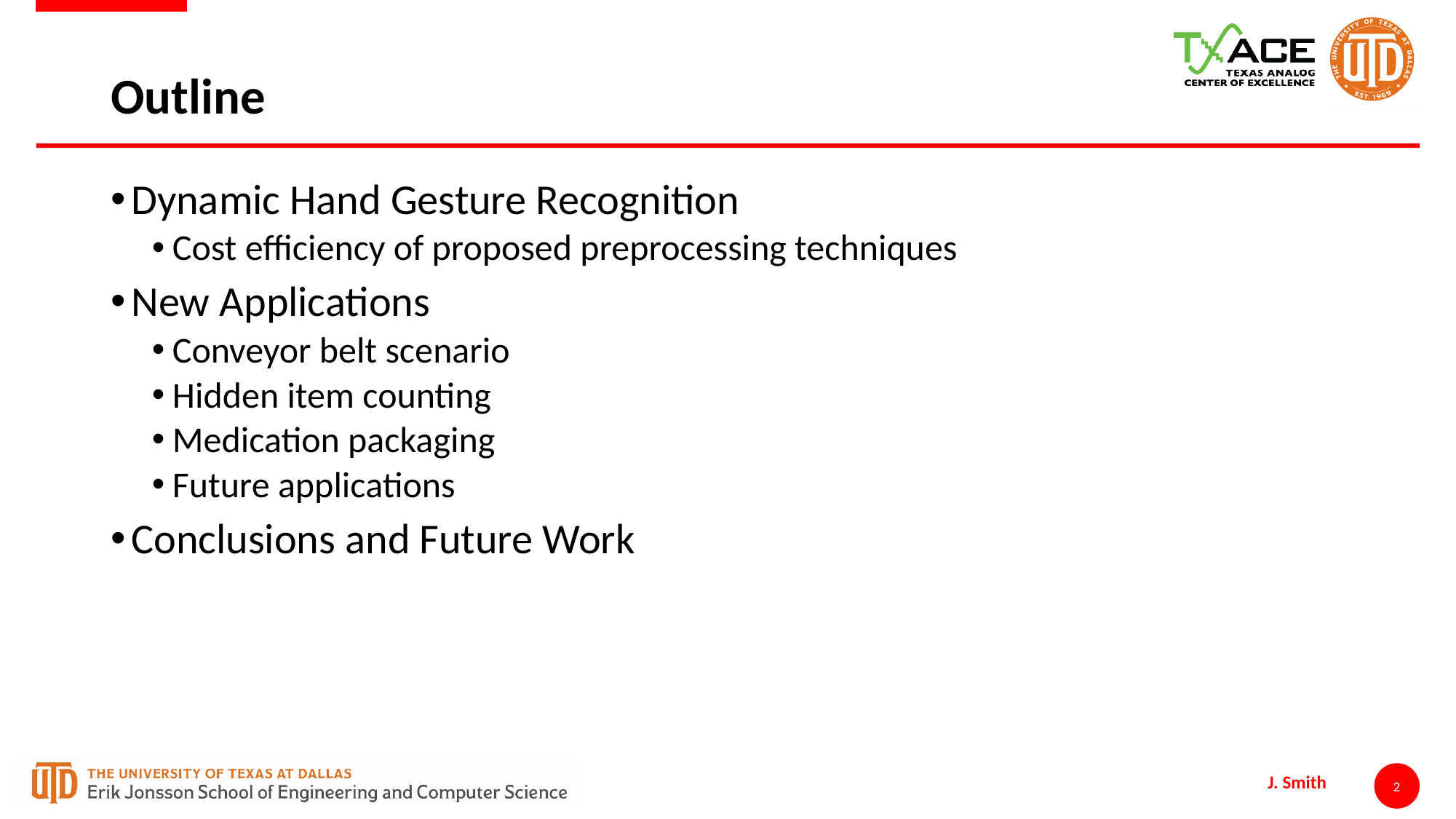

# Outline
Dynamic Hand Gesture Recognition
Cost efficiency of proposed preprocessing techniques
New Applications
Conveyor belt scenario
Hidden item counting
Medication packaging
Future applications
Conclusions and Future Work